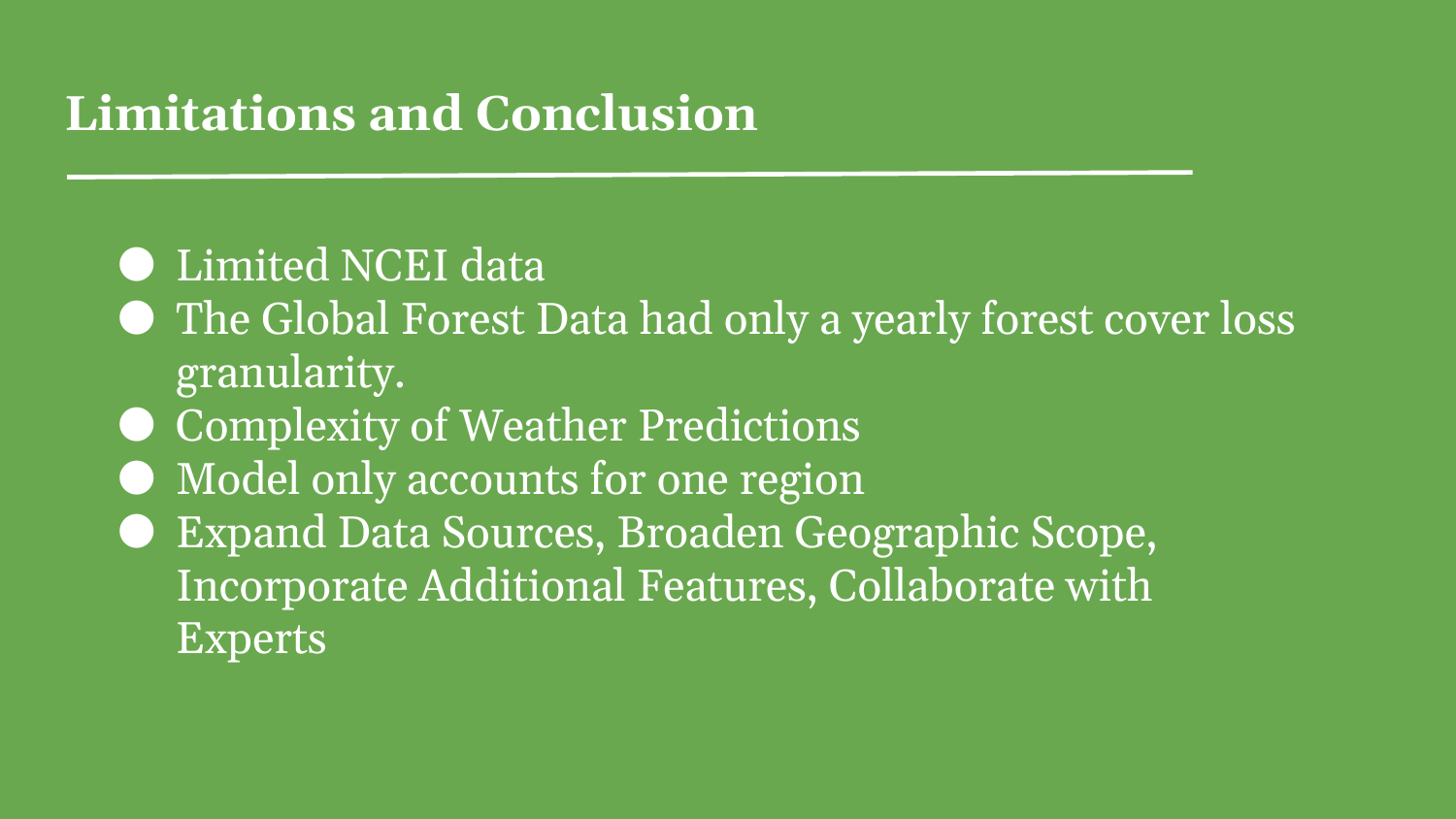

# Limitations and Conclusion
Limited NCEI data
The Global Forest Data had only a yearly forest cover loss granularity.
Complexity of Weather Predictions
Model only accounts for one region
Expand Data Sources, Broaden Geographic Scope, Incorporate Additional Features, Collaborate with Experts